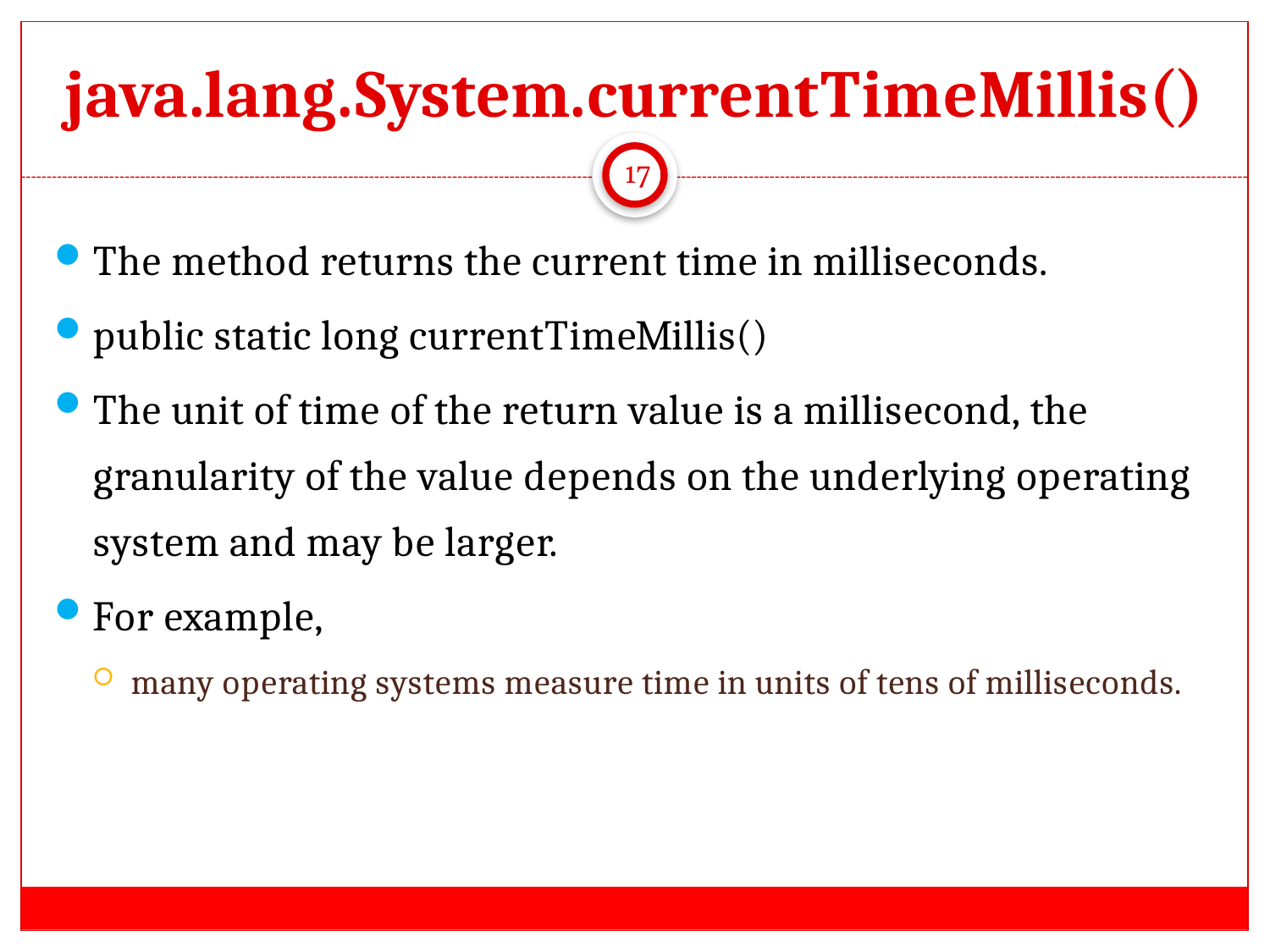

# java.lang.System.currentTimeMillis()
17
The method returns the current time in milliseconds.
public static long currentTimeMillis()
The unit of time of the return value is a millisecond, the granularity of the value depends on the underlying operating system and may be larger.
For example,
many operating systems measure time in units of tens of milliseconds.